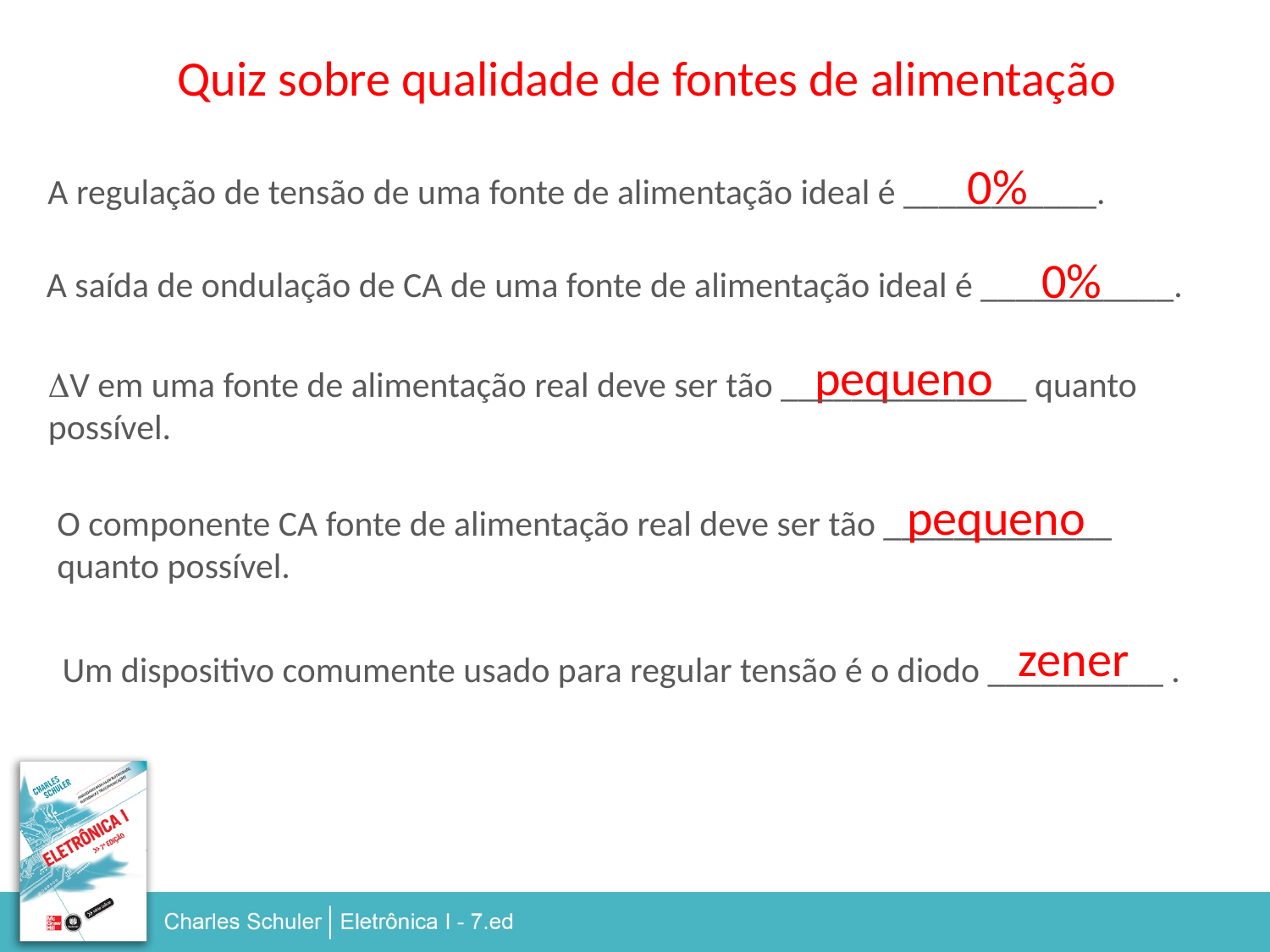

Quiz sobre qualidade de fontes de alimentação
0%
A regulação de tensão de uma fonte de alimentação ideal é ___________.
0%
A saída de ondulação de CA de uma fonte de alimentação ideal é ___________.
pequeno
ΔV em uma fonte de alimentação real deve ser tão ______________ quanto possível.
pequeno
O componente CA fonte de alimentação real deve ser tão _____________ quanto possível.
zener
Um dispositivo comumente usado para regular tensão é o diodo __________ .